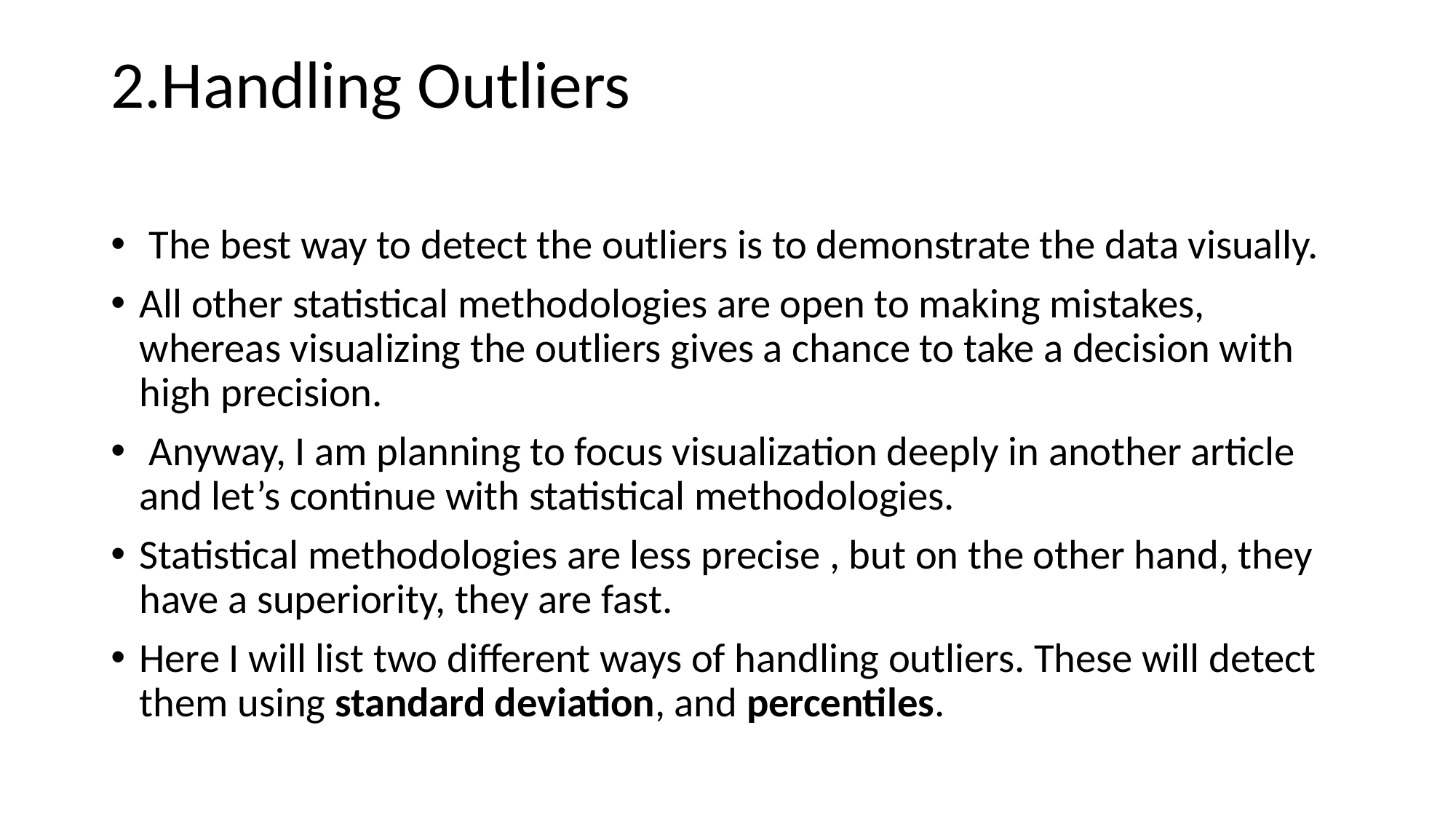

# 2.Handling Outliers

 The best way to detect the outliers is to demonstrate the data visually.
All other statistical methodologies are open to making mistakes, whereas visualizing the outliers gives a chance to take a decision with high precision.
 Anyway, I am planning to focus visualization deeply in another article and let’s continue with statistical methodologies.
Statistical methodologies are less precise , but on the other hand, they have a superiority, they are fast.
Here I will list two different ways of handling outliers. These will detect them using standard deviation, and percentiles.